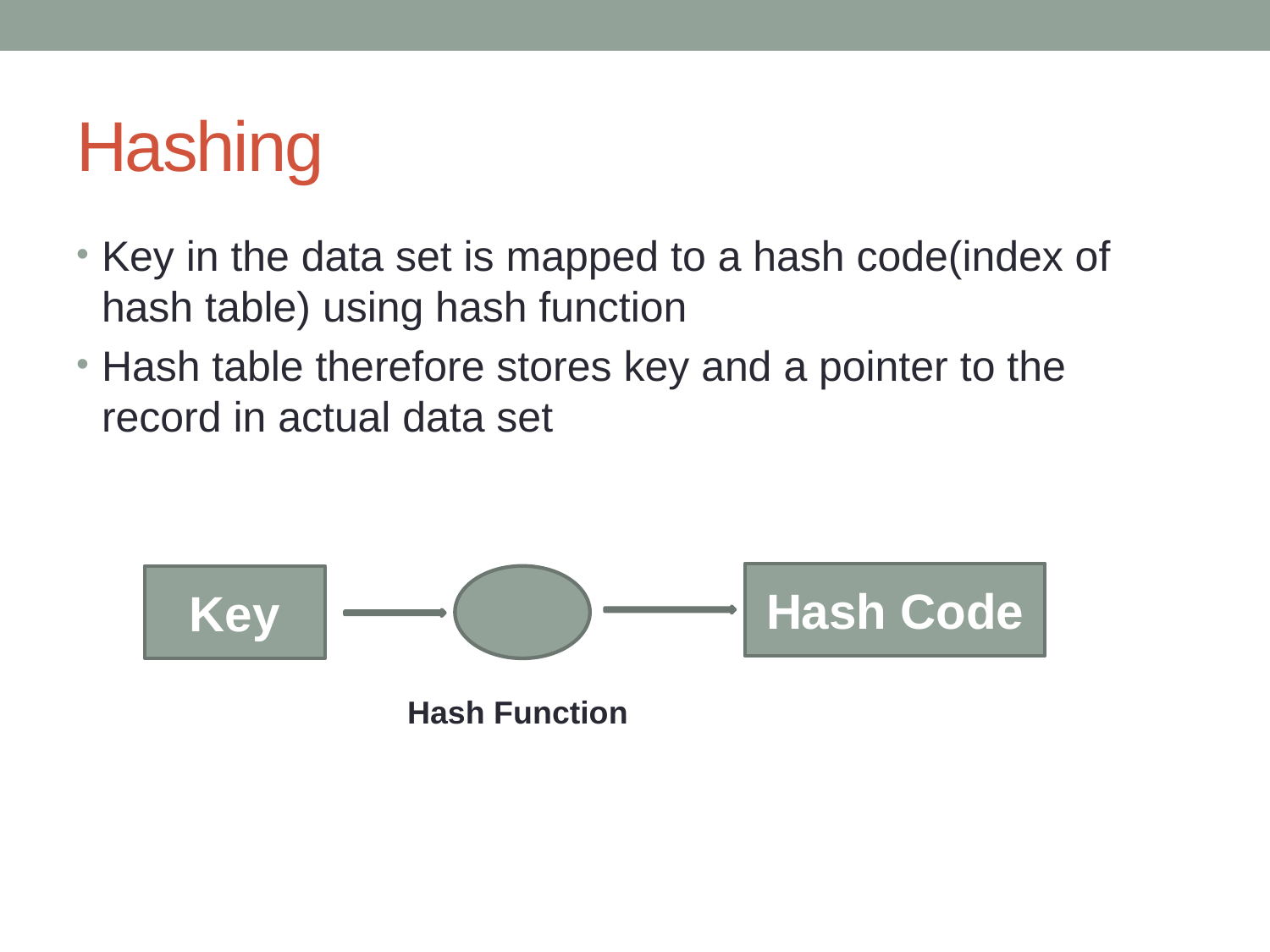

# Hashing
Key in the data set is mapped to a hash code(index of hash table) using hash function
Hash table therefore stores key and a pointer to the record in actual data set

Hash Code
Key

Hash Function